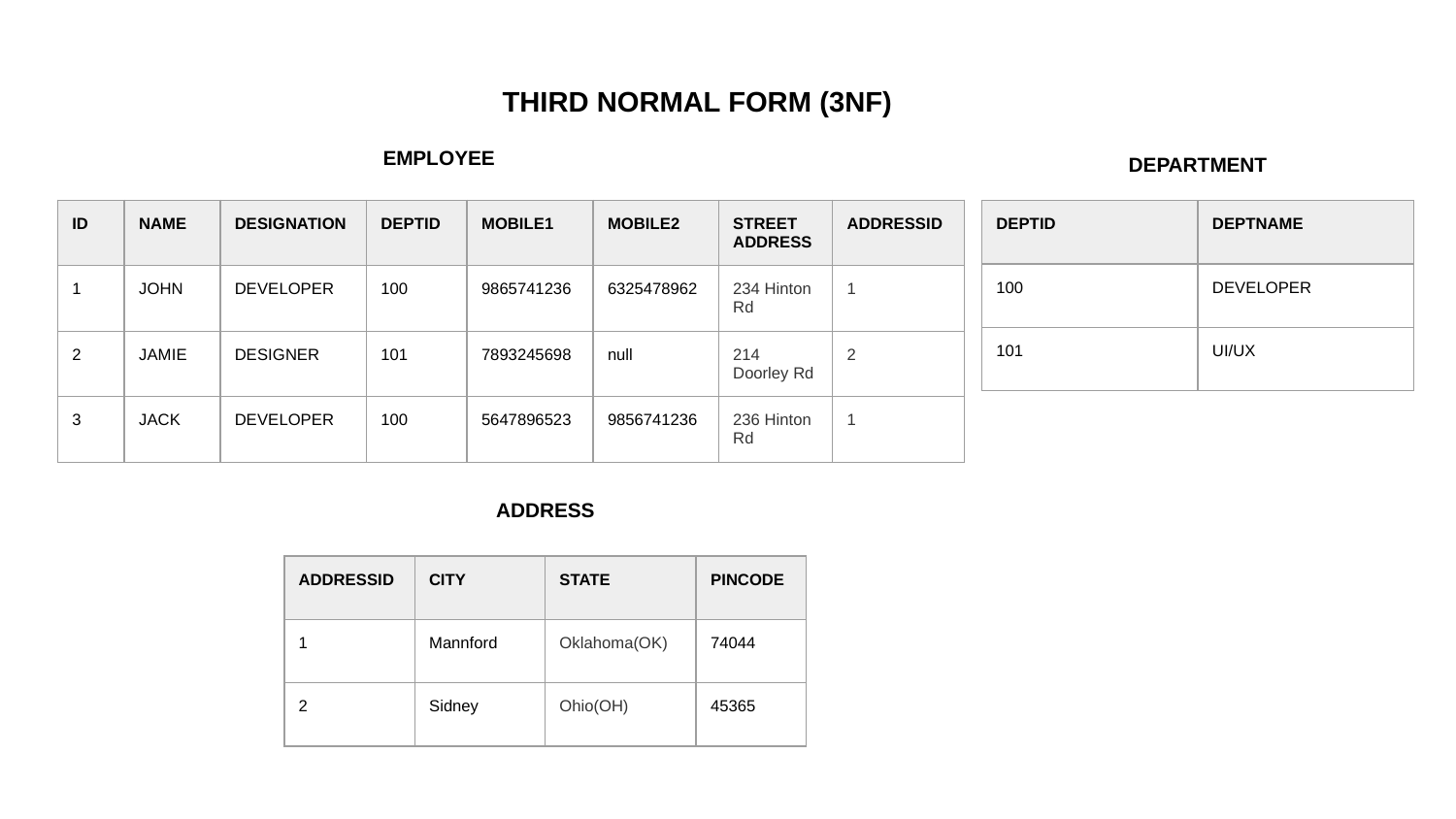

THIRD NORMAL FORM (3NF)
EMPLOYEE
DEPARTMENT
| ID | NAME | DESIGNATION | DEPTID | MOBILE1 | MOBILE2 | STREET ADDRESS | ADDRESSID |
| --- | --- | --- | --- | --- | --- | --- | --- |
| 1 | JOHN | DEVELOPER | 100 | 9865741236 | 6325478962 | 234 Hinton Rd | 1 |
| 2 | JAMIE | DESIGNER | 101 | 7893245698 | null | 214 Doorley Rd | 2 |
| 3 | JACK | DEVELOPER | 100 | 5647896523 | 9856741236 | 236 Hinton Rd | 1 |
| DEPTID | DEPTNAME |
| --- | --- |
| 100 | DEVELOPER |
| 101 | UI/UX |
ADDRESS
| ADDRESSID | CITY | STATE | PINCODE |
| --- | --- | --- | --- |
| 1 | Mannford | Oklahoma(OK) | 74044 |
| 2 | Sidney | Ohio(OH) | 45365 |